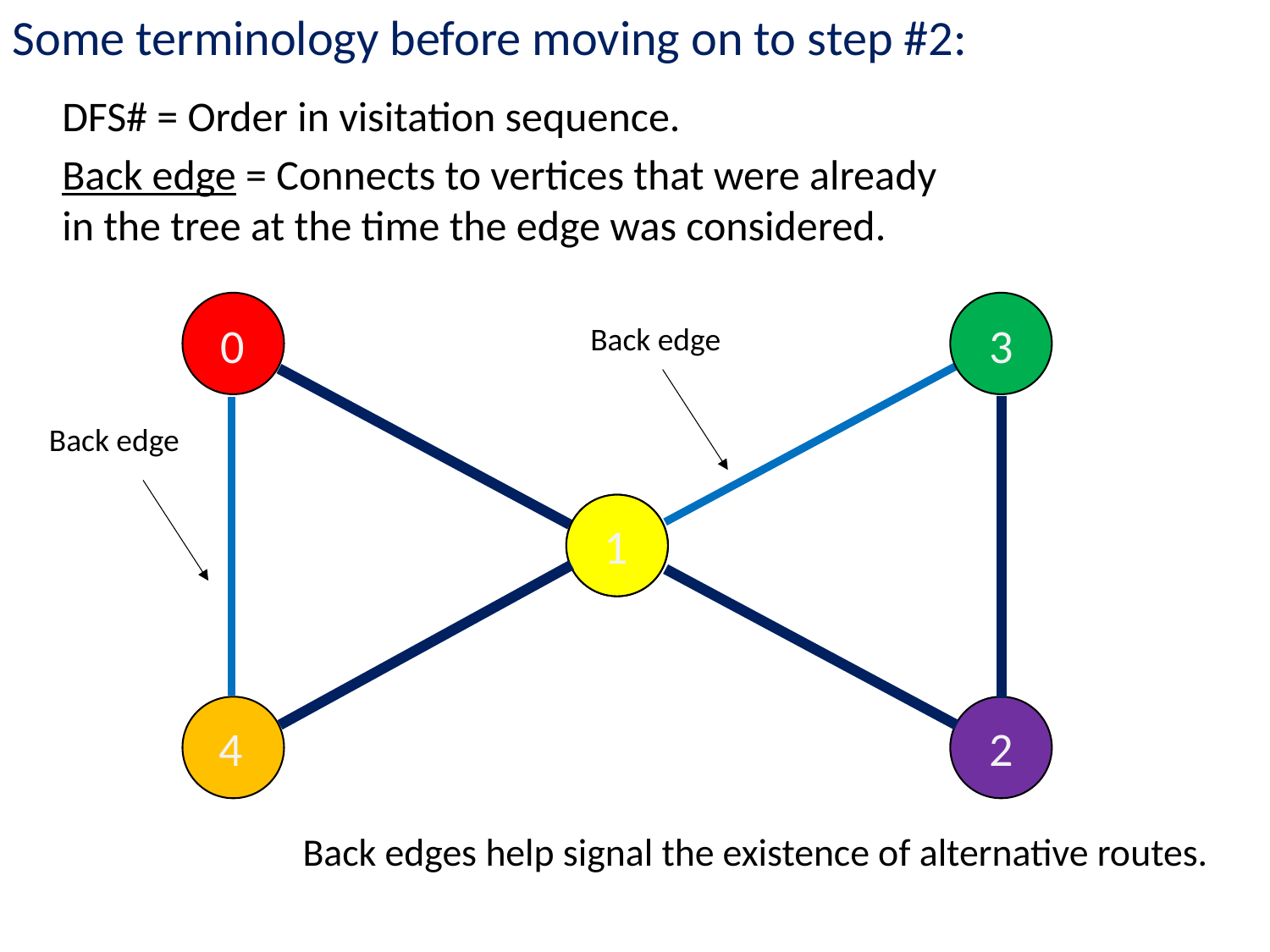

Some terminology before moving on to step #2:
DFS# = Order in visitation sequence.
Back edge = Connects to vertices that were already in the tree at the time the edge was considered.
Back edge

0
3
Back edge
1
4
2
Back edges help signal the existence of alternative routes.